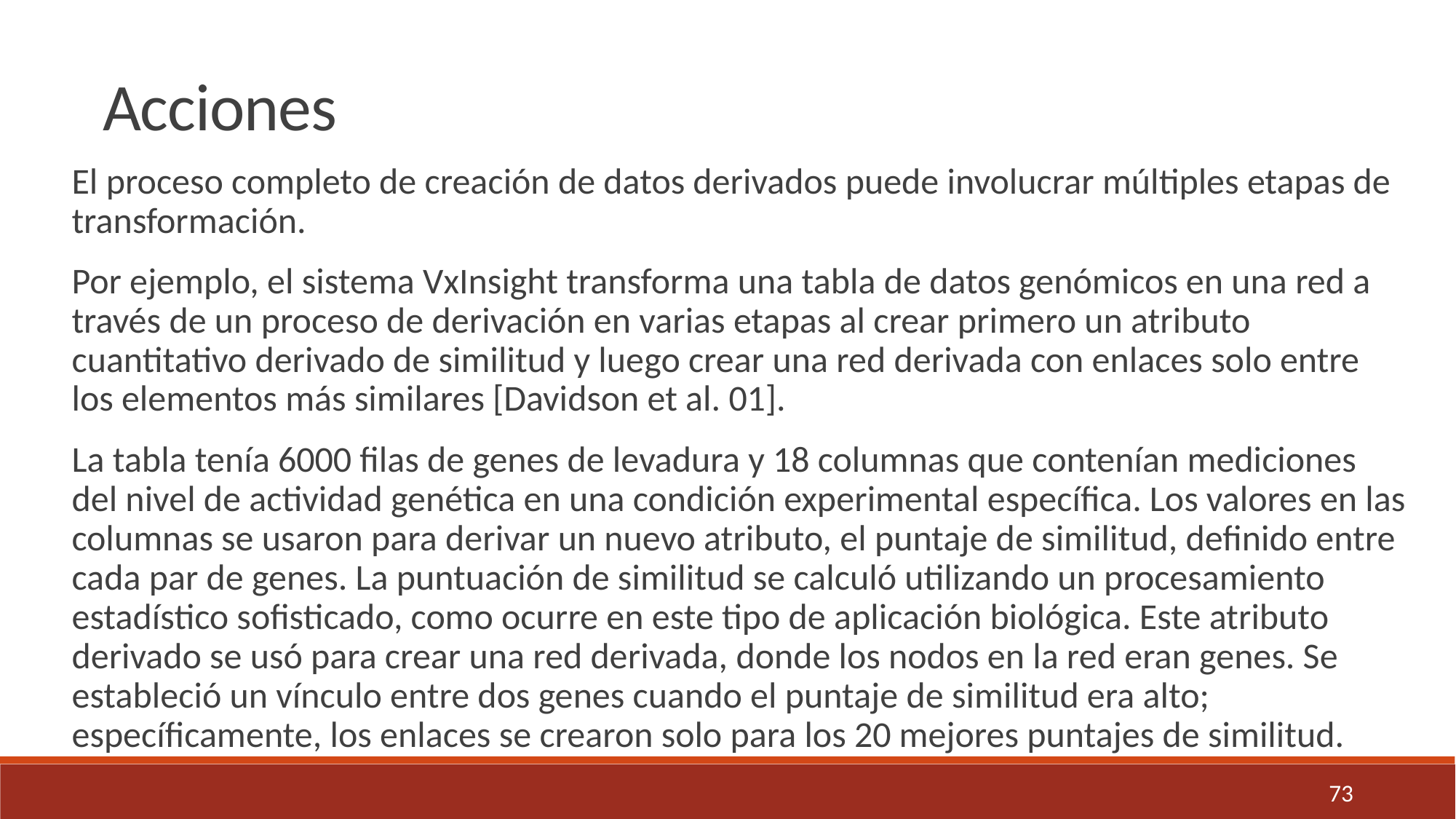

Acciones
El proceso completo de creación de datos derivados puede involucrar múltiples etapas de transformación.
Por ejemplo, el sistema VxInsight transforma una tabla de datos genómicos en una red a través de un proceso de derivación en varias etapas al crear primero un atributo cuantitativo derivado de similitud y luego crear una red derivada con enlaces solo entre los elementos más similares [Davidson et al. 01].
La tabla tenía 6000 filas de genes de levadura y 18 columnas que contenían mediciones del nivel de actividad genética en una condición experimental específica. Los valores en las columnas se usaron para derivar un nuevo atributo, el puntaje de similitud, definido entre cada par de genes. La puntuación de similitud se calculó utilizando un procesamiento estadístico sofisticado, como ocurre en este tipo de aplicación biológica. Este atributo derivado se usó para crear una red derivada, donde los nodos en la red eran genes. Se estableció un vínculo entre dos genes cuando el puntaje de similitud era alto; específicamente, los enlaces se crearon solo para los 20 mejores puntajes de similitud.
73